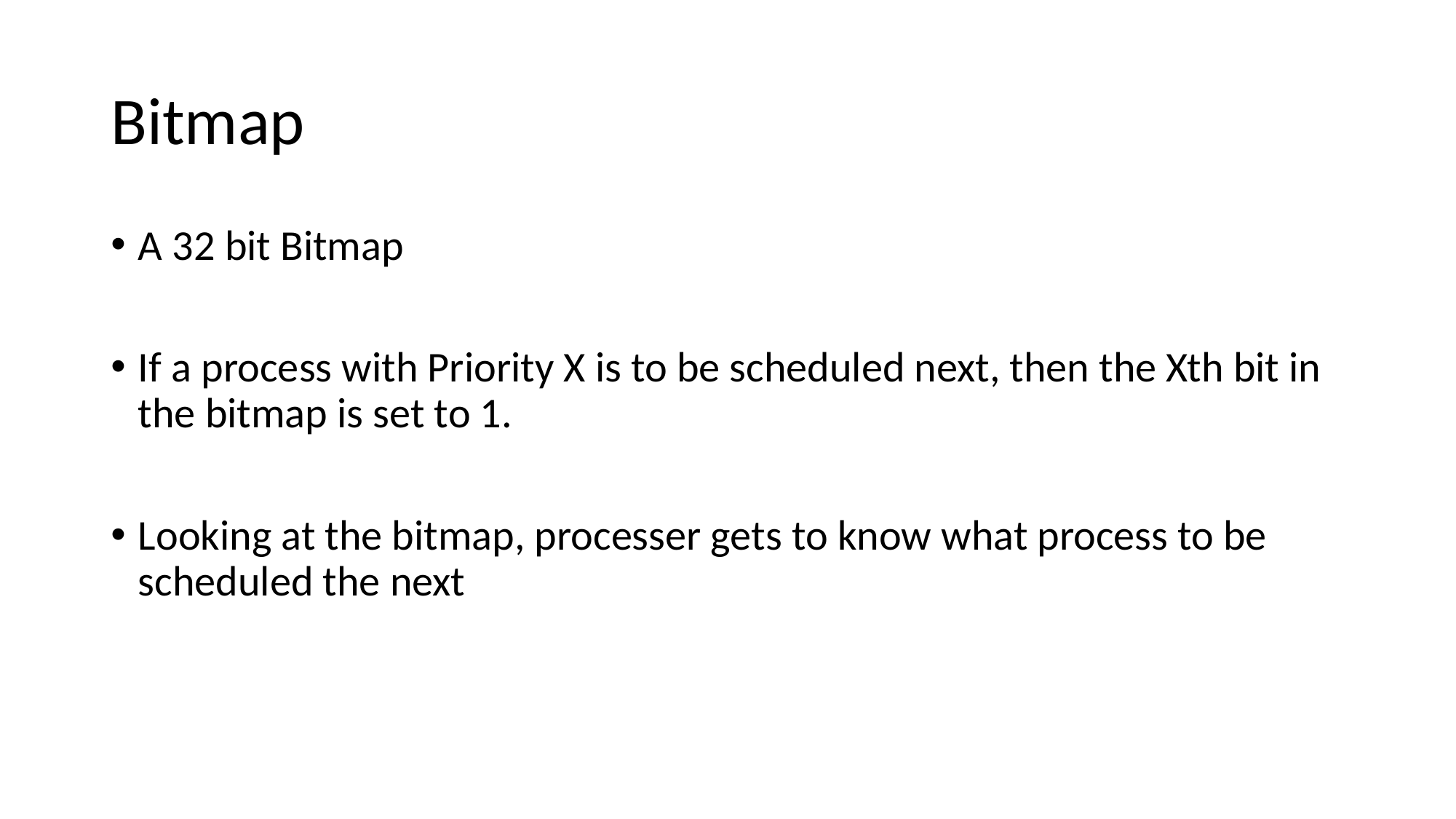

# Bitmap
A 32 bit Bitmap

If a process with Priority X is to be scheduled next, then the Xth bit in the bitmap is set to 1.

Looking at the bitmap, processer gets to know what process to be scheduled the next